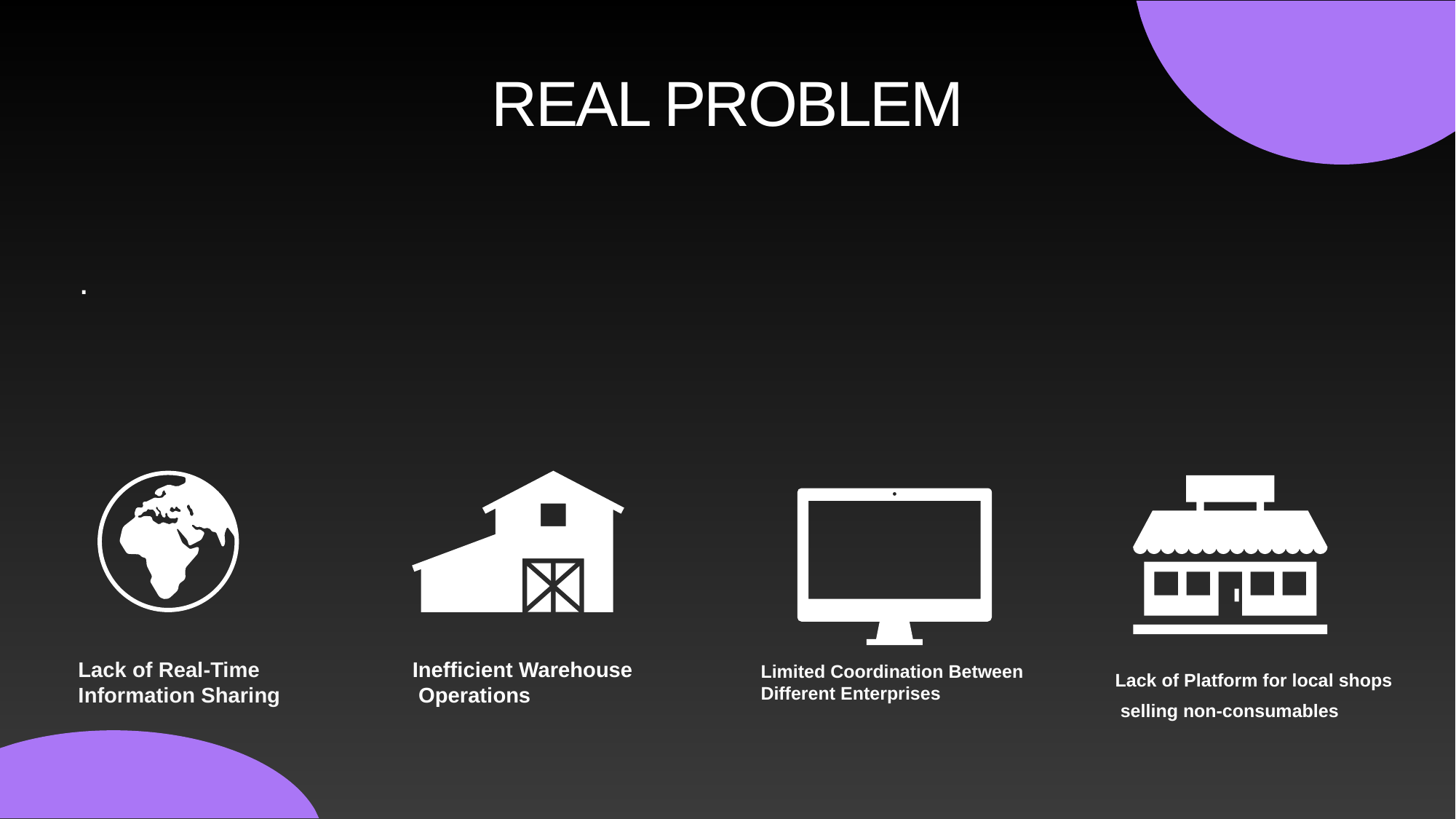

# REAL PROBLEM
.

Lack of Platform for local shops
 selling non-consumables
Lack of Real-Time
Information Sharing
Inefficient Warehouse
 Operations
Limited Coordination Between
Different Enterprises